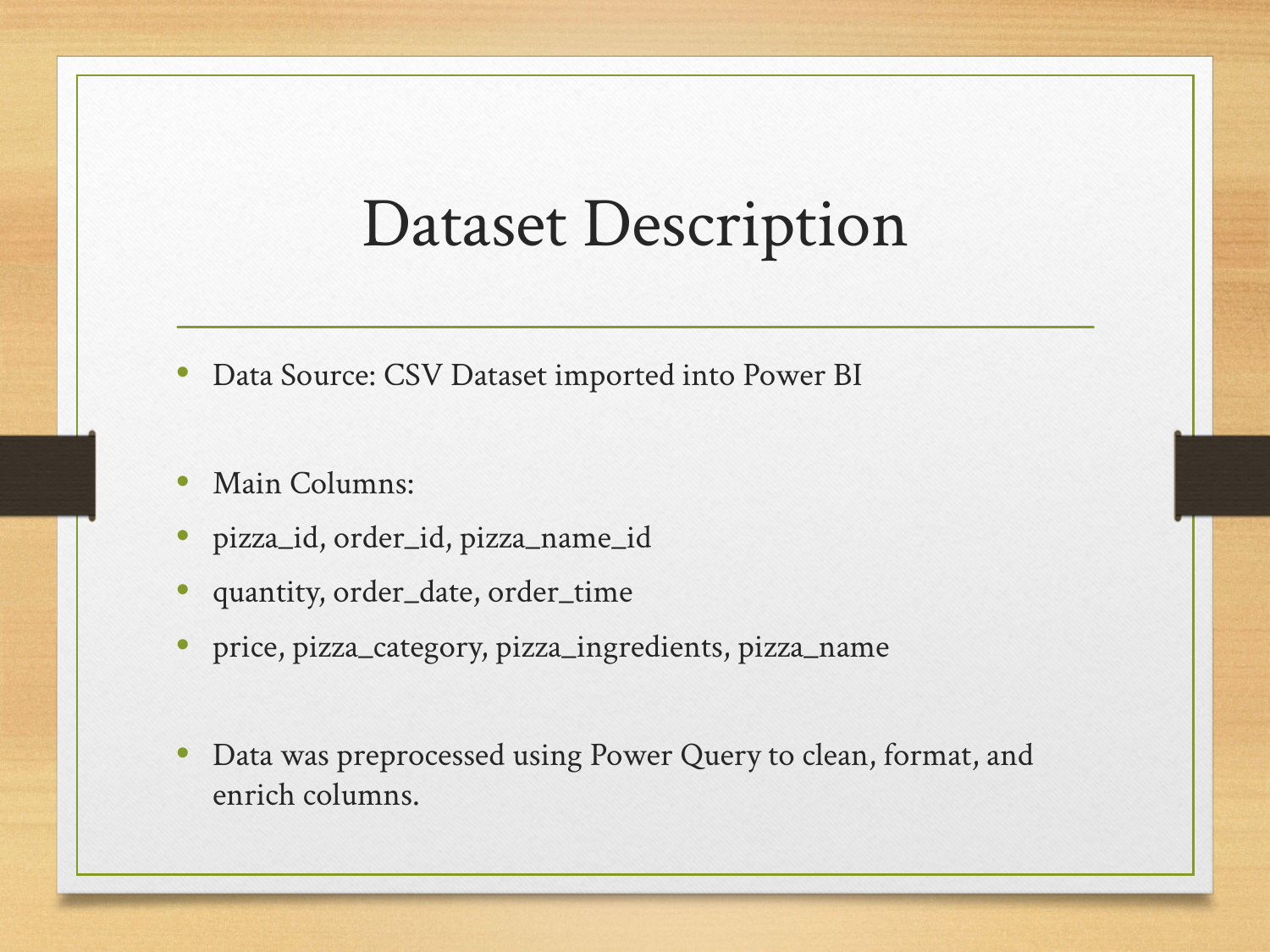

# Dataset Description
Data Source: CSV Dataset imported into Power BI

Main Columns:
pizza_id, order_id, pizza_name_id
quantity, order_date, order_time
price, pizza_category, pizza_ingredients, pizza_name

Data was preprocessed using Power Query to clean, format, and enrich columns.